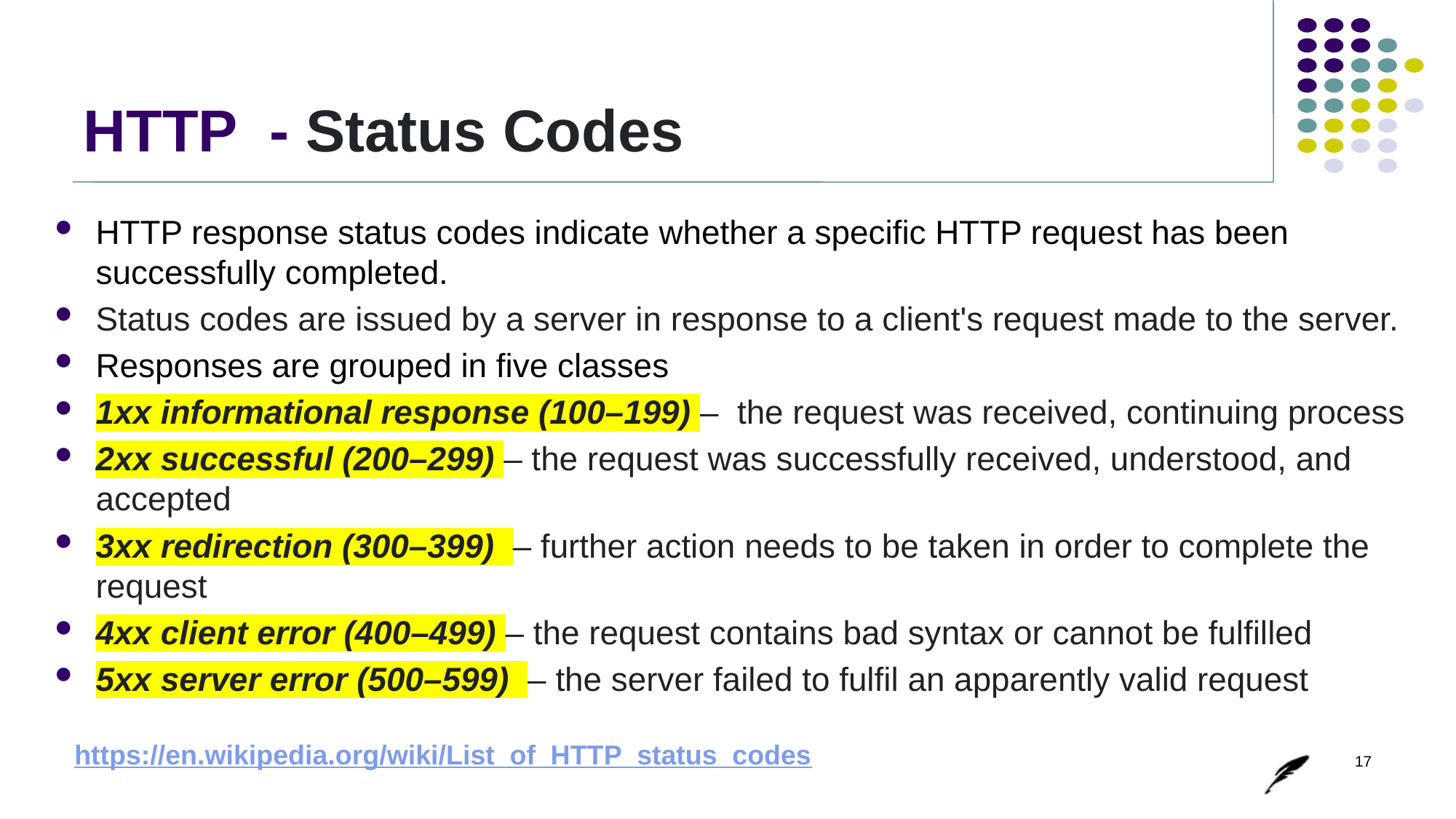

# HTTP  - Status Codes
HTTP response status codes indicate whether a specific HTTP request has been successfully completed.
Status codes are issued by a server in response to a client's request made to the server.
Responses are grouped in five classes
1xx informational response (100–199) –  the request was received, continuing process
2xx successful (200–299) – the request was successfully received, understood, and accepted
3xx redirection (300–399)  – further action needs to be taken in order to complete the request
4xx client error (400–499) – the request contains bad syntax or cannot be fulfilled
5xx server error (500–599)  – the server failed to fulfil an apparently valid request

https://en.wikipedia.org/wiki/List_of_HTTP_status_codes
17